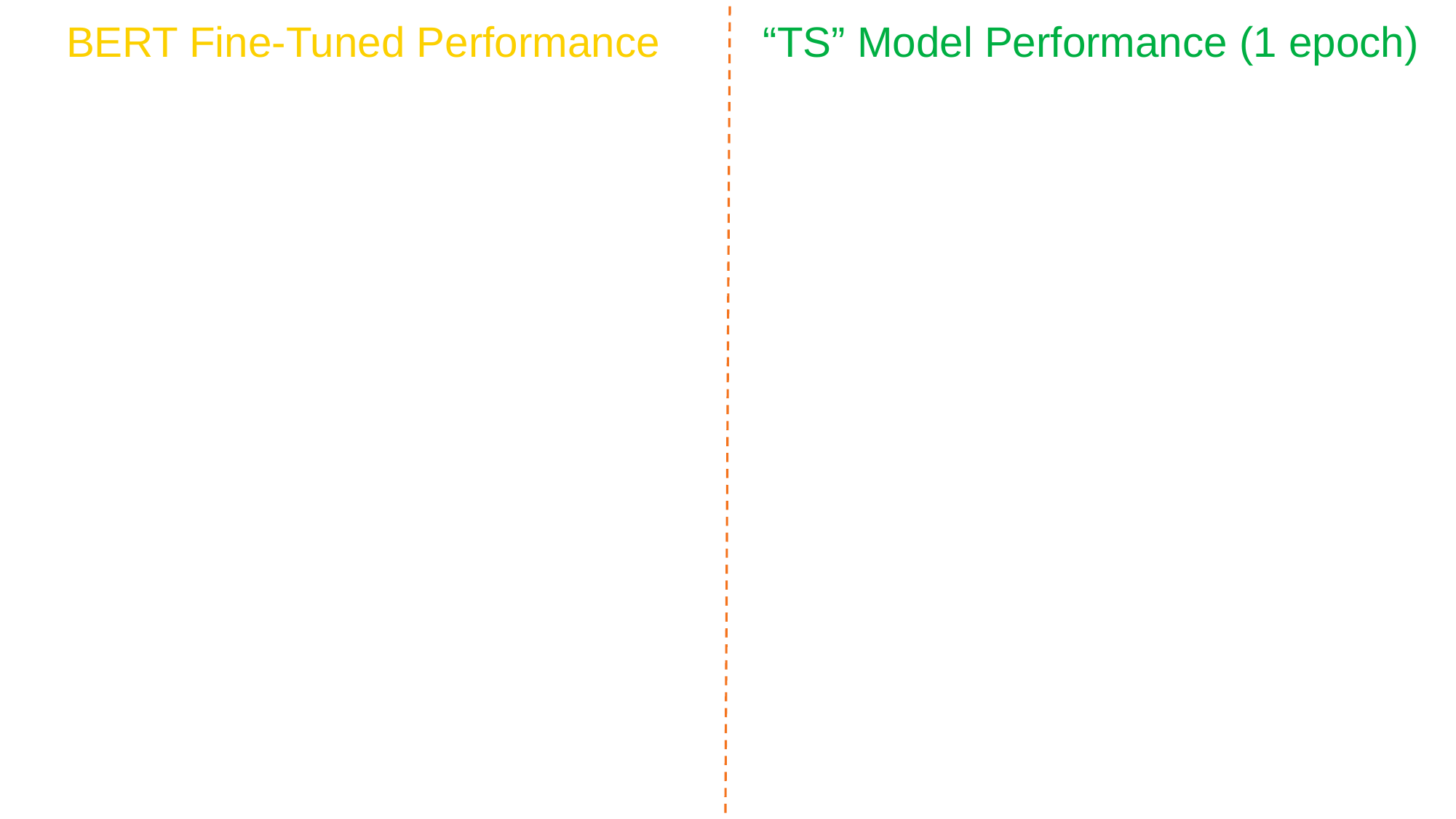

BERT Fine-Tuned Performance
“TS” Model Performance (1 epoch)